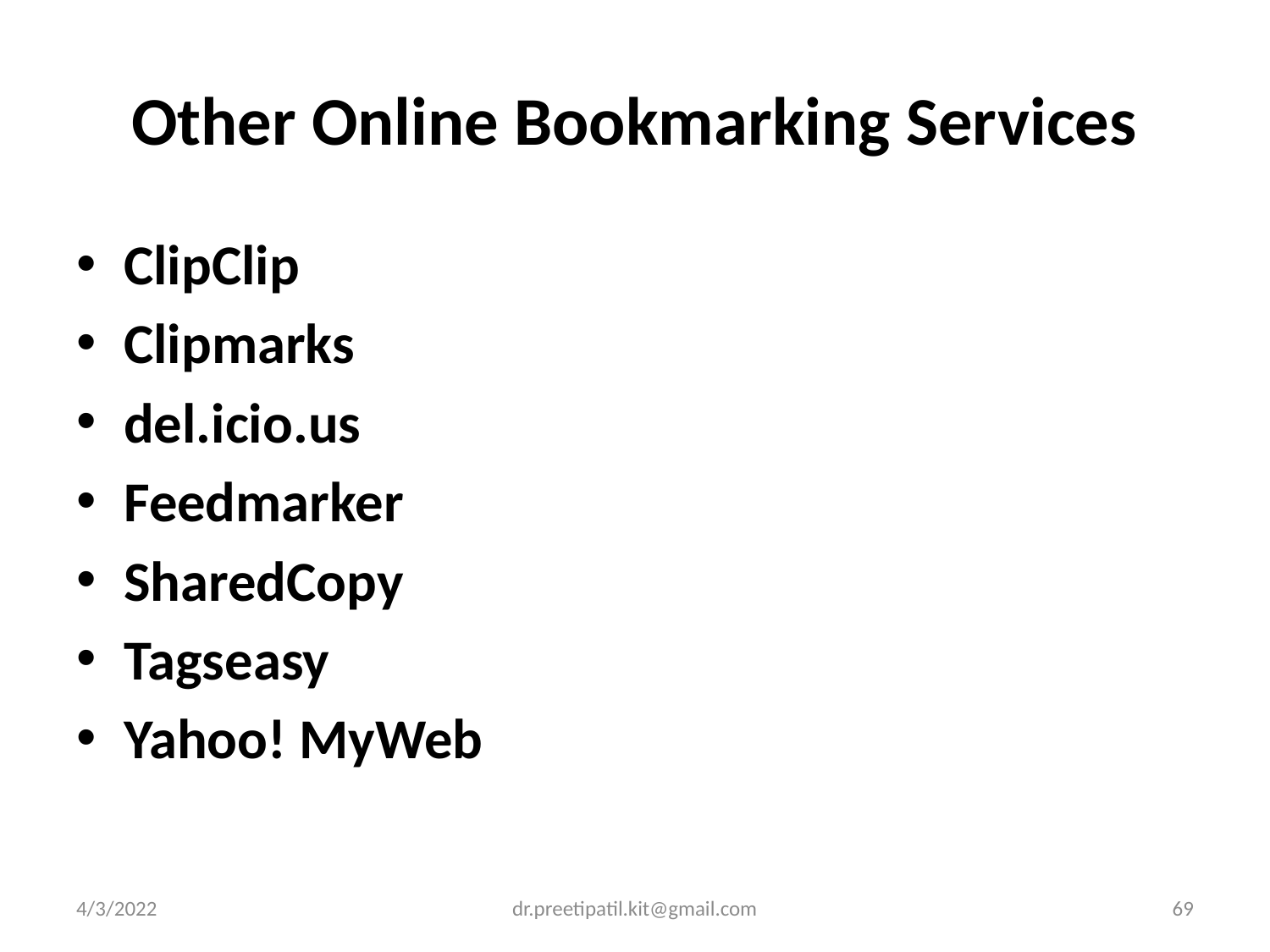

# Other Online Bookmarking Services
ClipClip
Clipmarks
del.icio.us
Feedmarker
SharedCopy
Tagseasy
Yahoo! MyWeb

4/3/2022
dr.preetipatil.kit@gmail.com
69